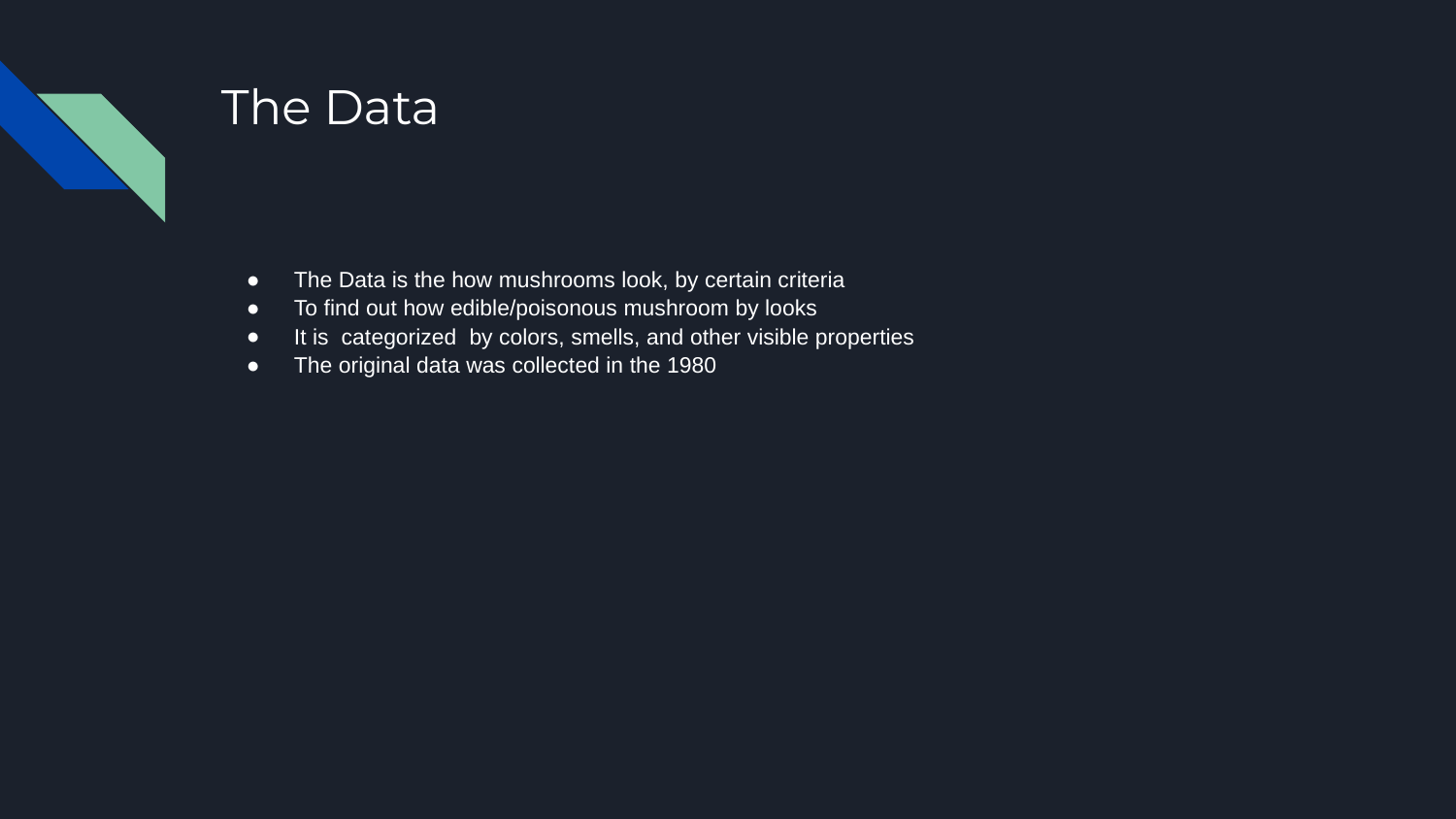

# The Data
The Data is the how mushrooms look, by certain criteria
To find out how edible/poisonous mushroom by looks
It is  categorized  by colors, smells, and other visible properties
The original data was collected in the 1980